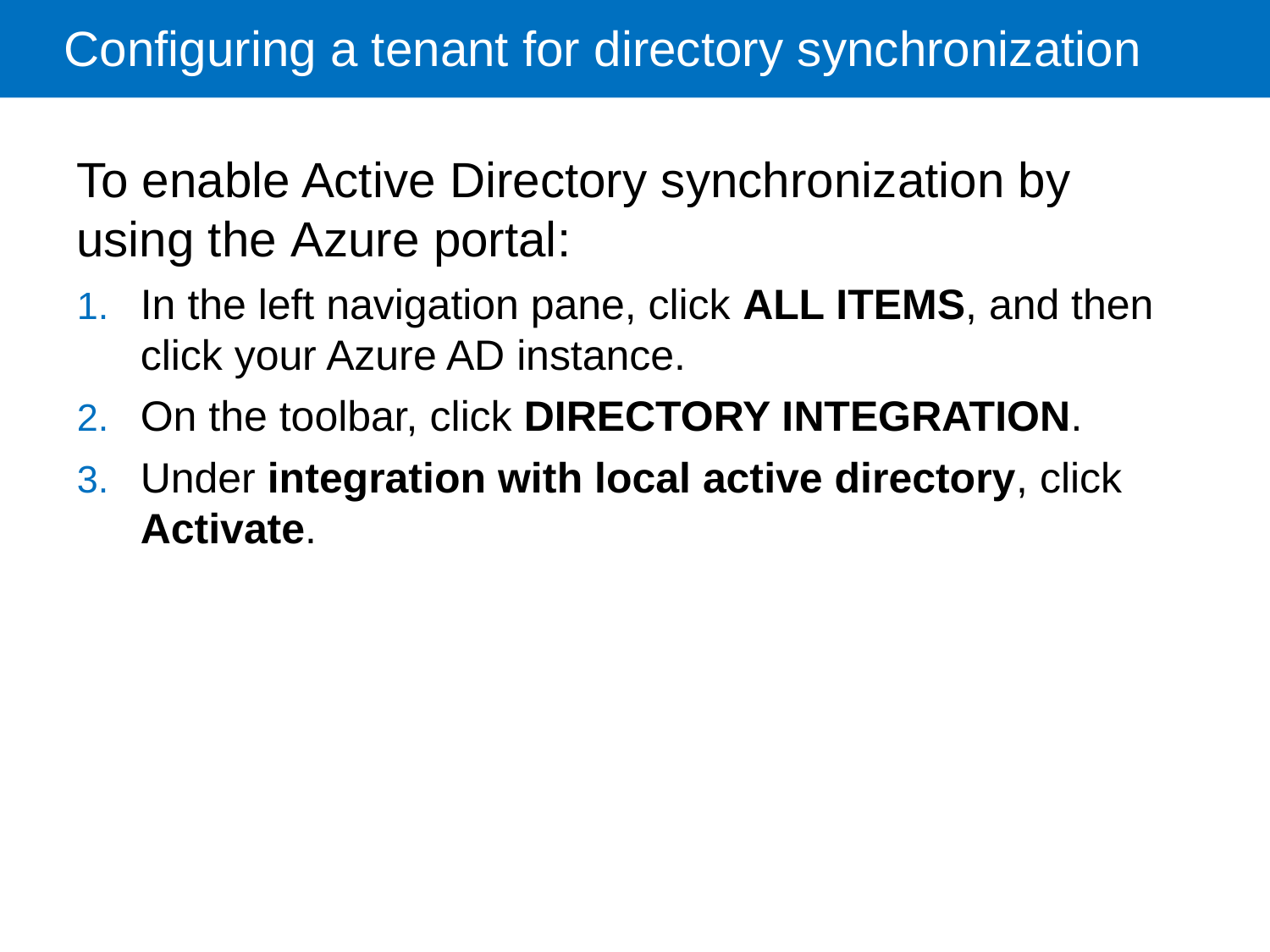

# Configuring a tenant for directory synchronization
To enable Active Directory synchronization by using the Azure portal:
In the left navigation pane, click ALL ITEMS, and then click your Azure AD instance.
On the toolbar, click DIRECTORY INTEGRATION.
Under integration with local active directory, click Activate.